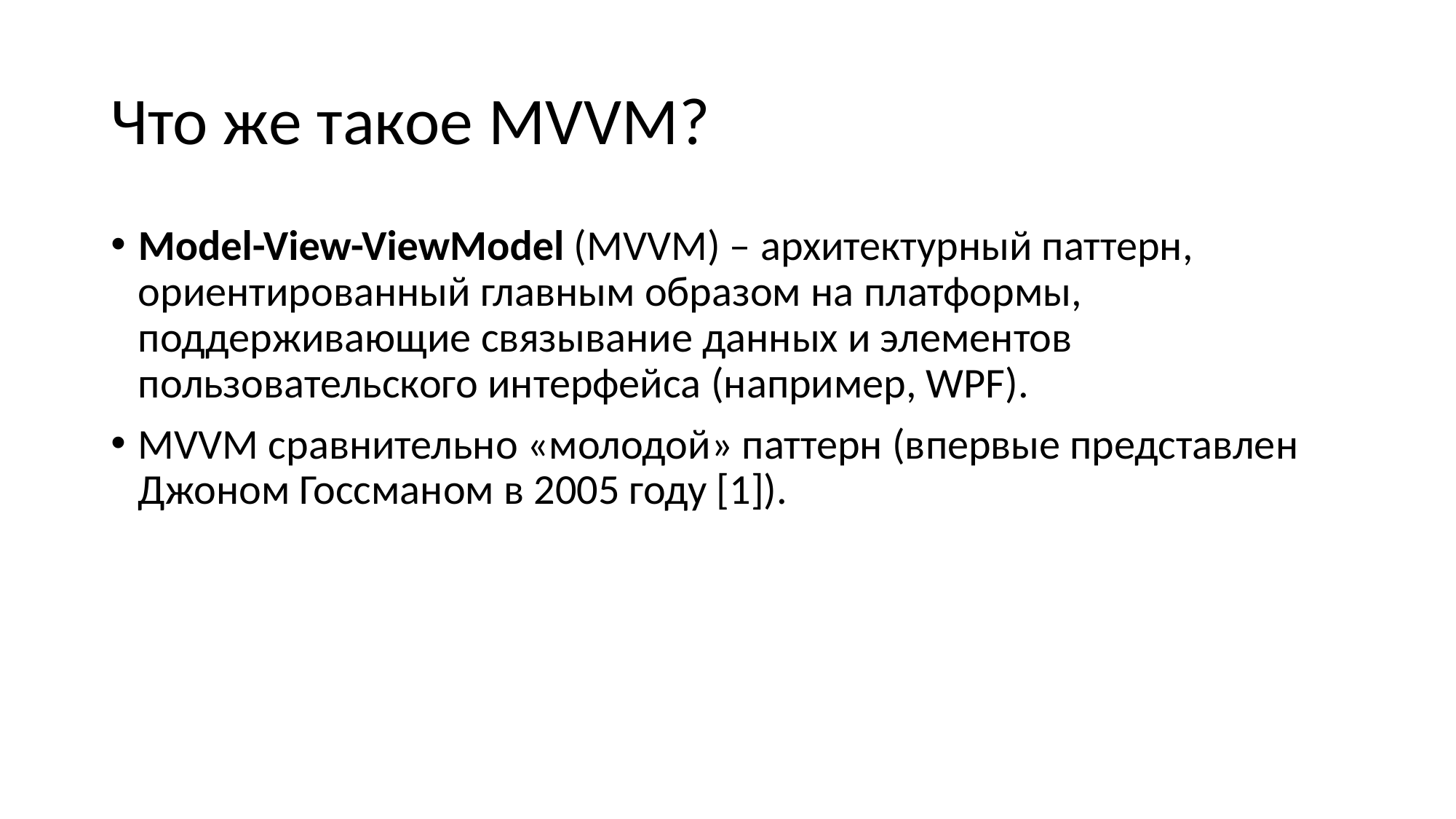

# Что же такое MVVM?
Model-View-ViewModel (MVVM) – архитектурный паттерн, ориентированный главным образом на платформы, поддерживающие связывание данных и элементов пользовательского интерфейса (например, WPF).
MVVM сравнительно «молодой» паттерн (впервые представлен Джоном Госсманом в 2005 году [1]).